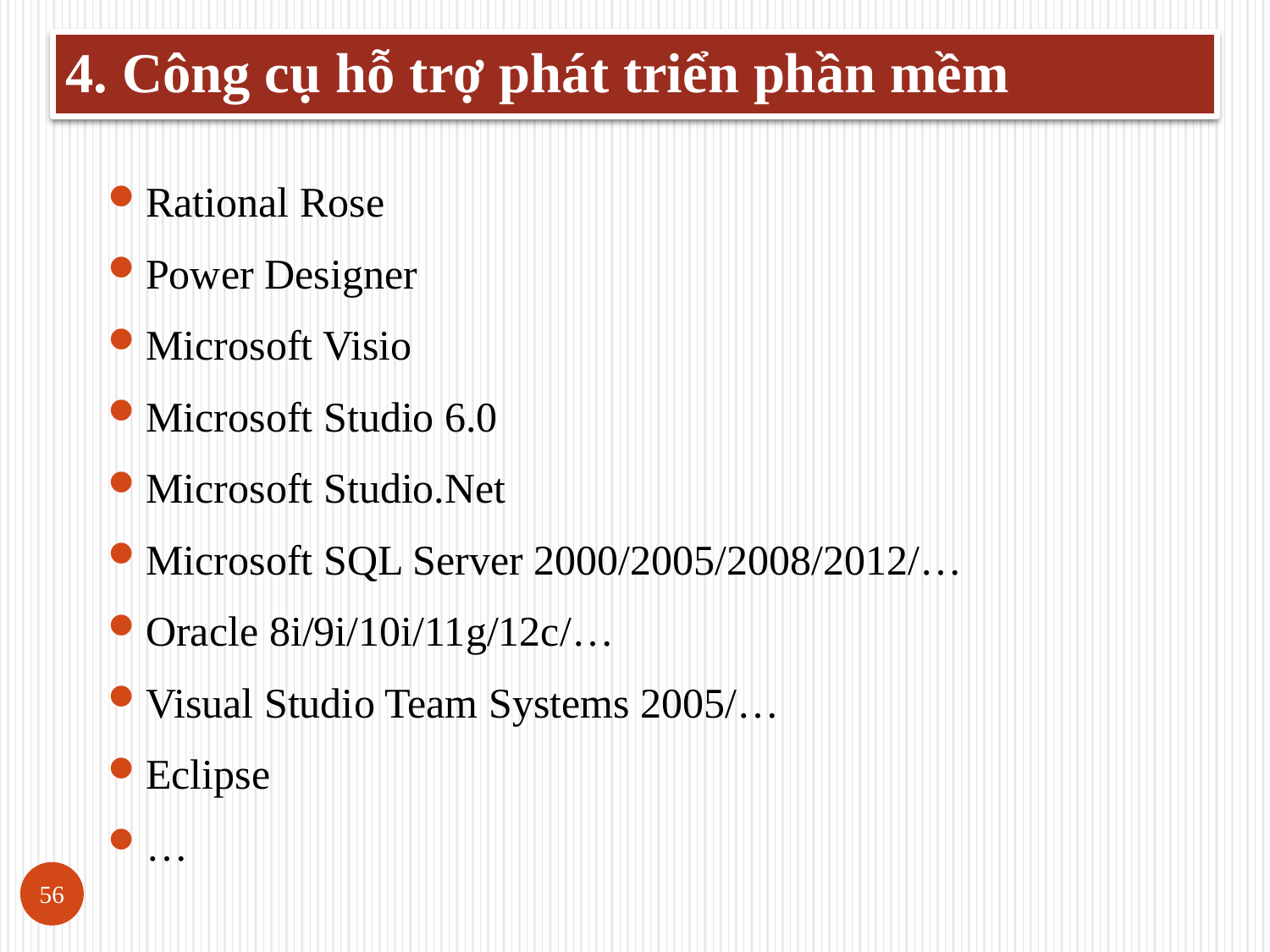

# 4. Công cụ hỗ trợ phát triển phần mềm
Rational Rose
Power Designer
Microsoft Visio
Microsoft Studio 6.0
Microsoft Studio.Net
Microsoft SQL Server 2000/2005/2008/2012/…
Oracle 8i/9i/10i/11g/12c/…
Visual Studio Team Systems 2005/…
Eclipse
…
56